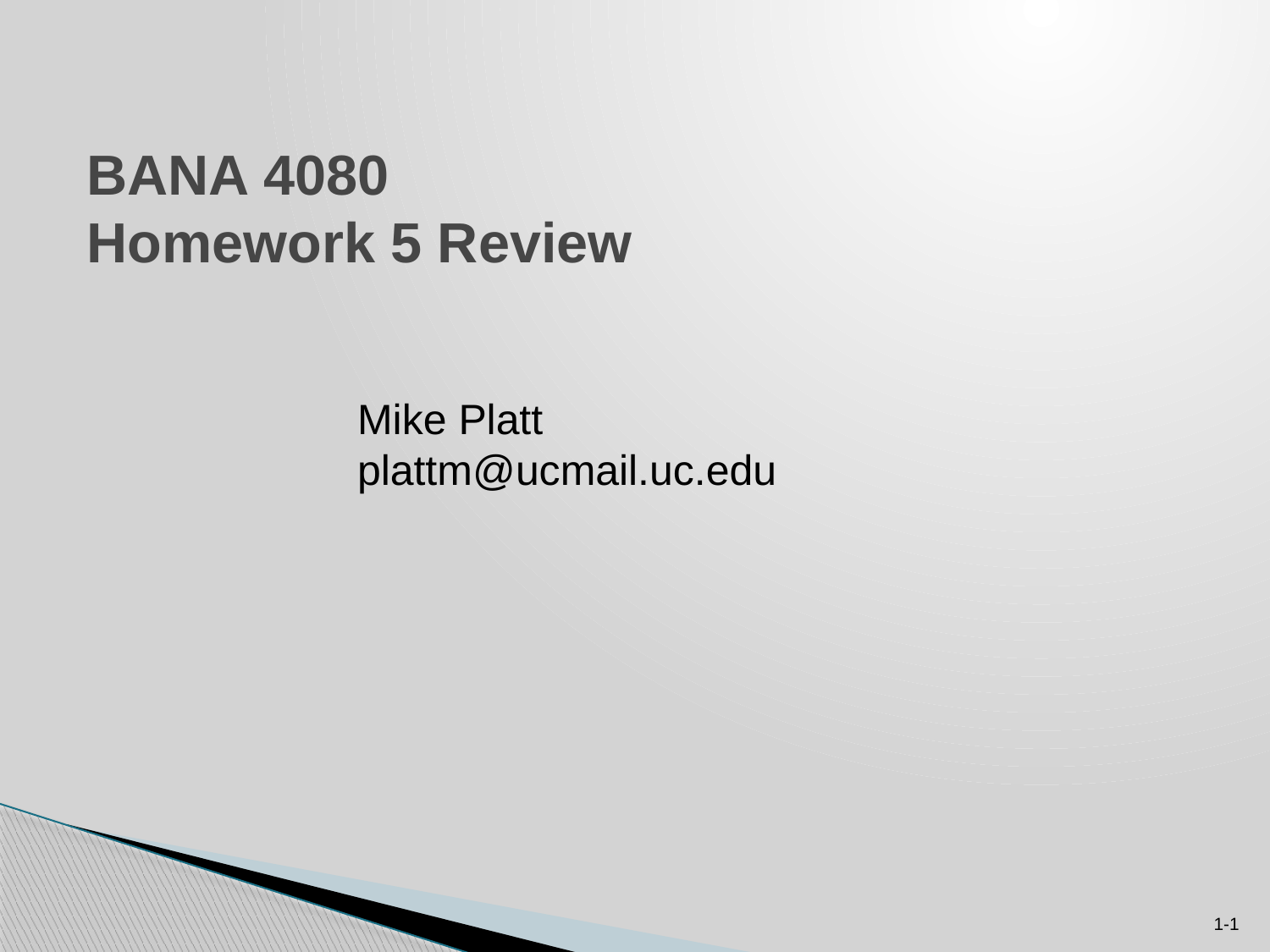

# BANA 4080 Homework 5 Review
Mike Platt
plattm@ucmail.uc.edu
1-1